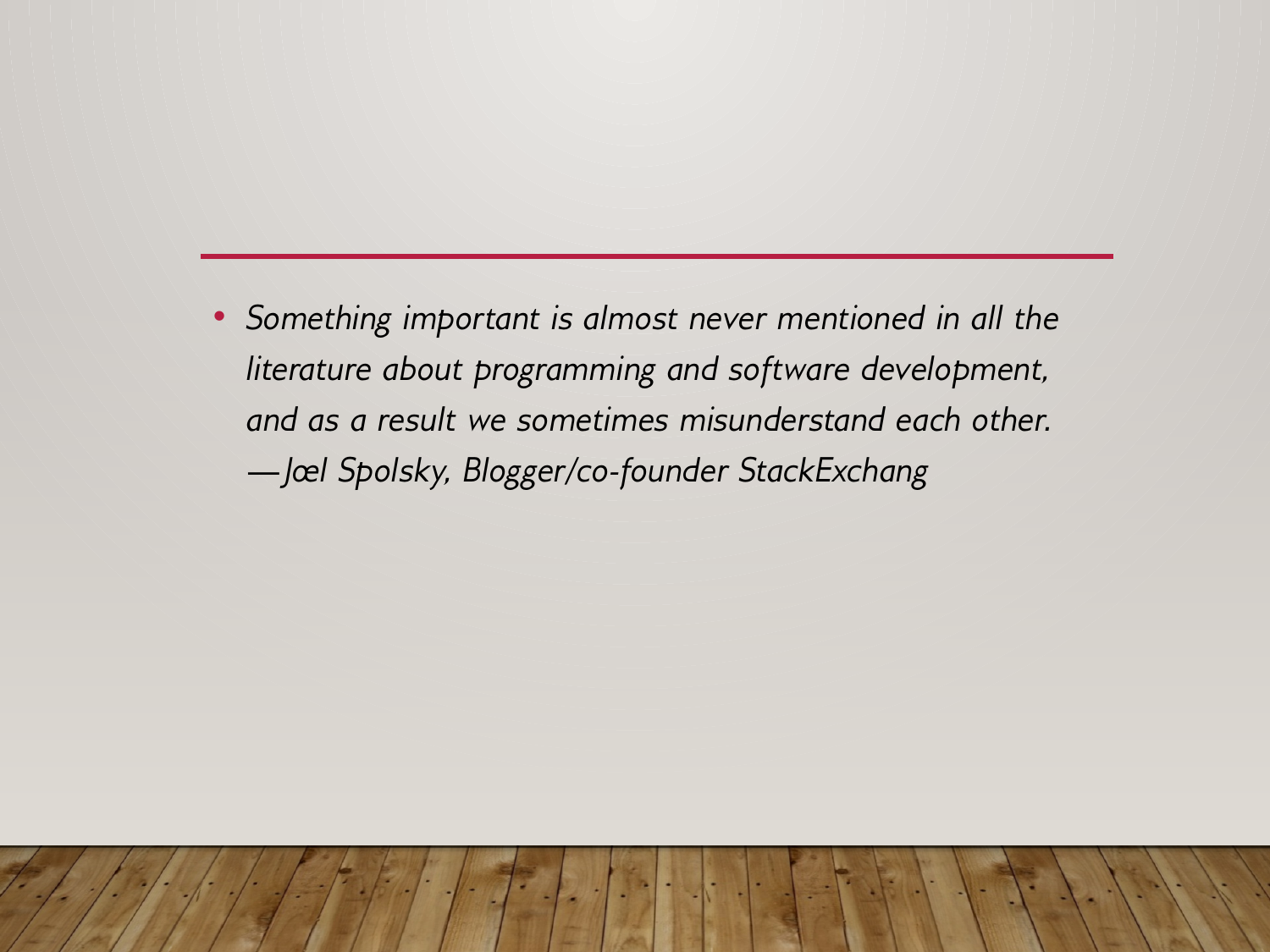

#
Something important is almost never mentioned in all the literature about programming and software development, and as a result we sometimes misunderstand each other.
— Joel Spolsky, Blogger/co-founder StackExchang